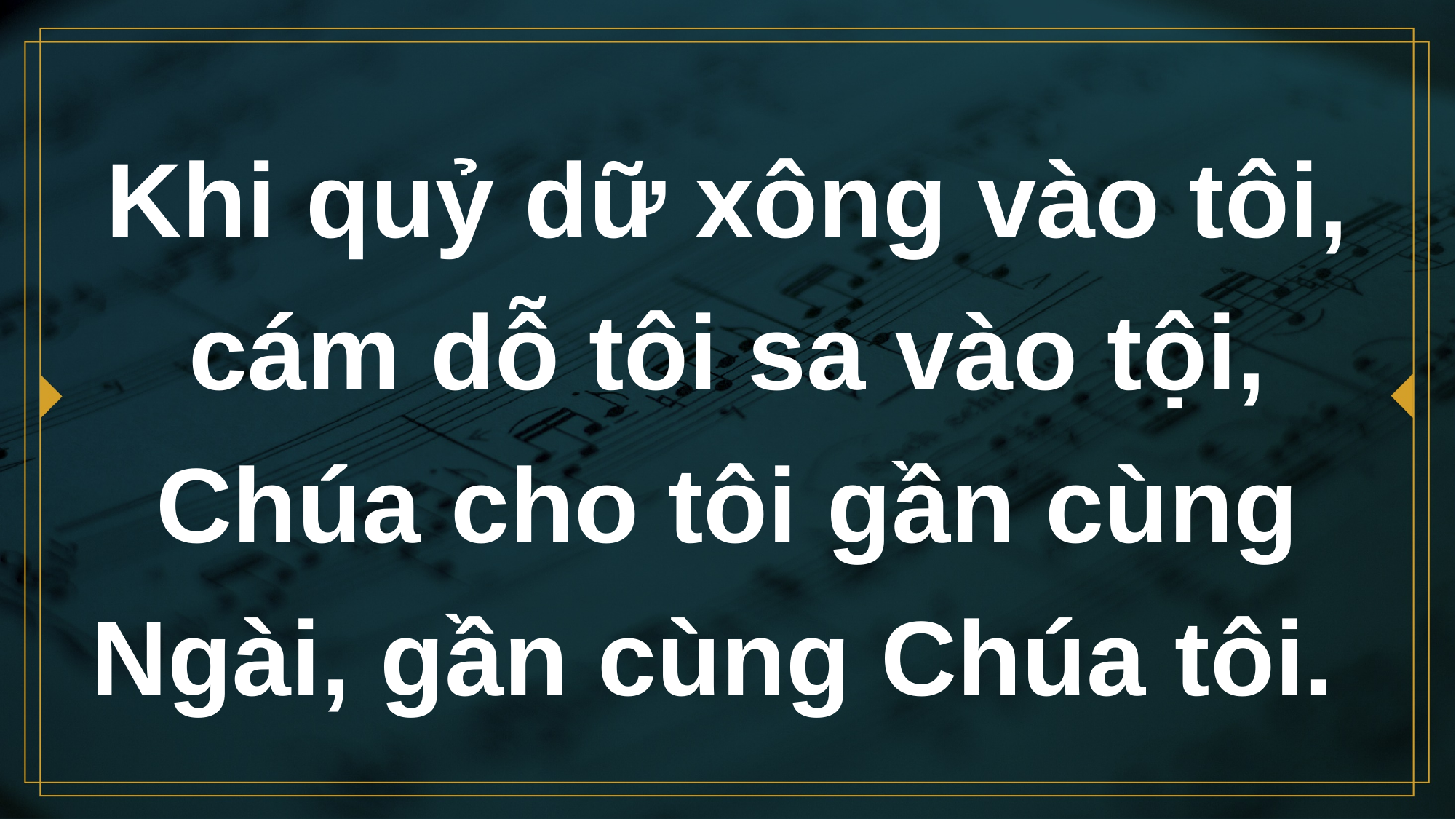

# Khi quỷ dữ xông vào tôi, cám dỗ tôi sa vào tội, Chúa cho tôi gần cùng Ngài, gần cùng Chúa tôi.